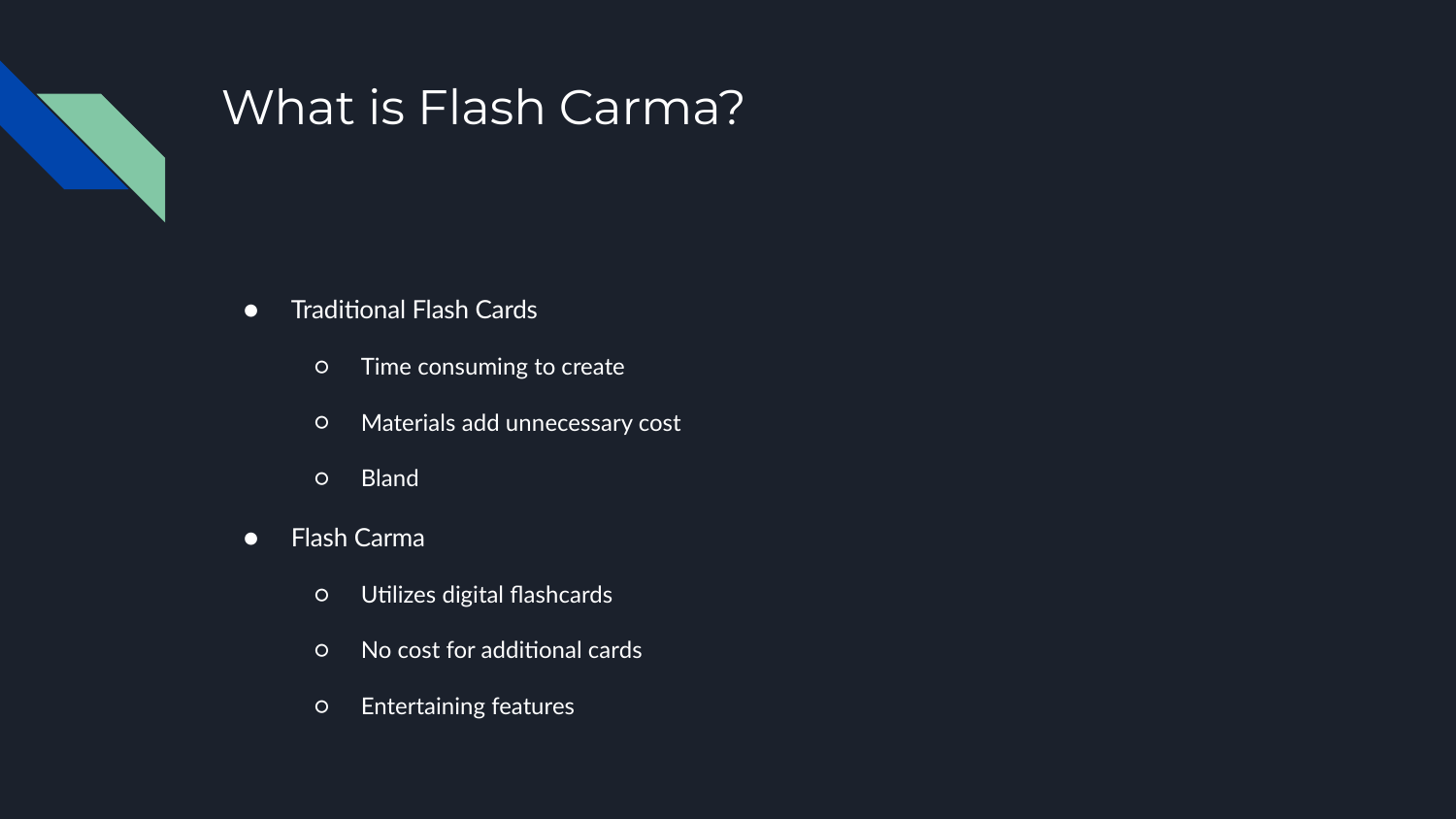

# What is Flash Carma?
Traditional Flash Cards
Time consuming to create
Materials add unnecessary cost
Bland
Flash Carma
Utilizes digital flashcards
No cost for additional cards
Entertaining features